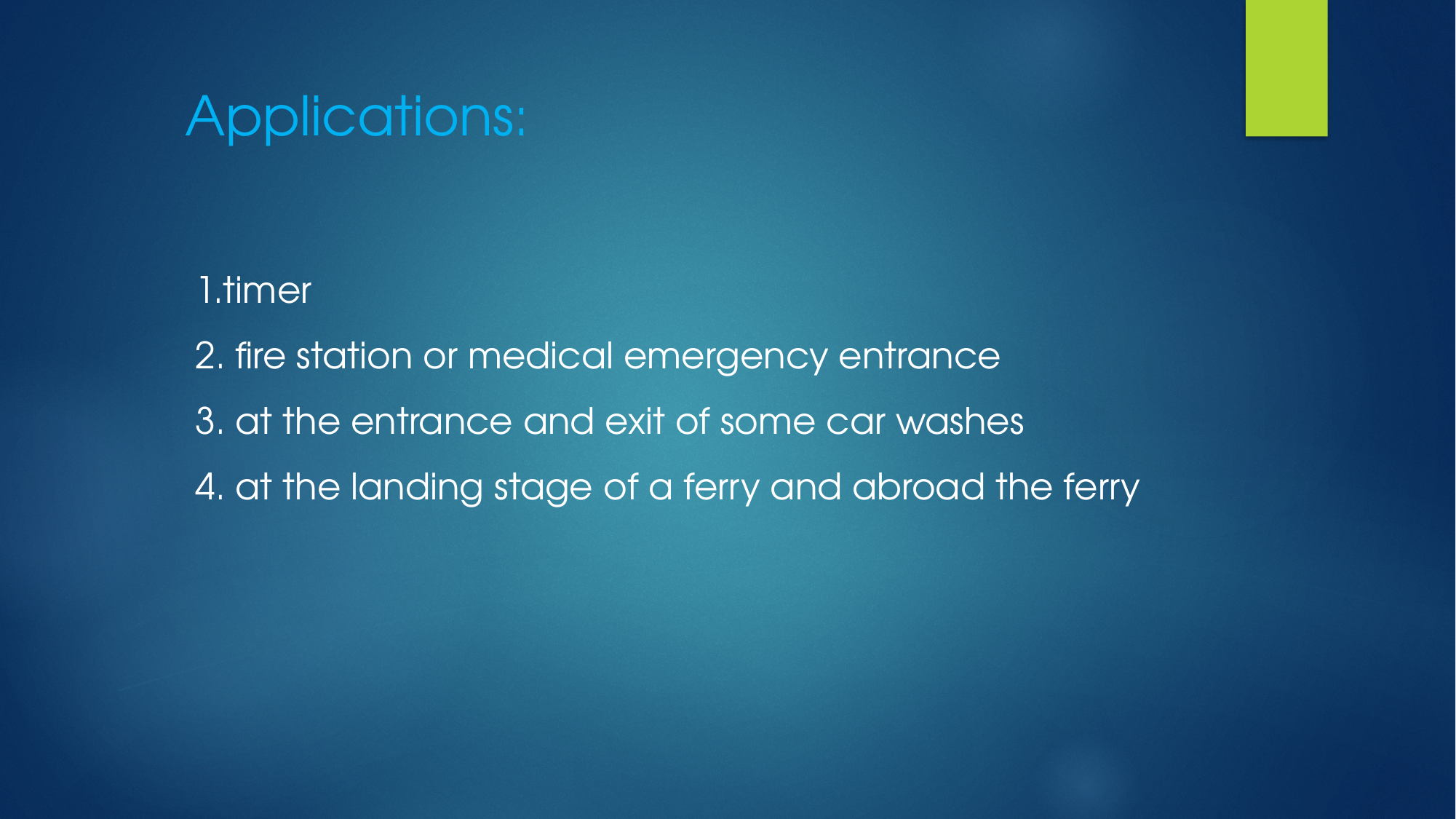

Applications:

 1.timer
 2. fire station or medical emergency entrance
 3. at the entrance and exit of some car washes
 4. at the landing stage of a ferry and abroad the ferry